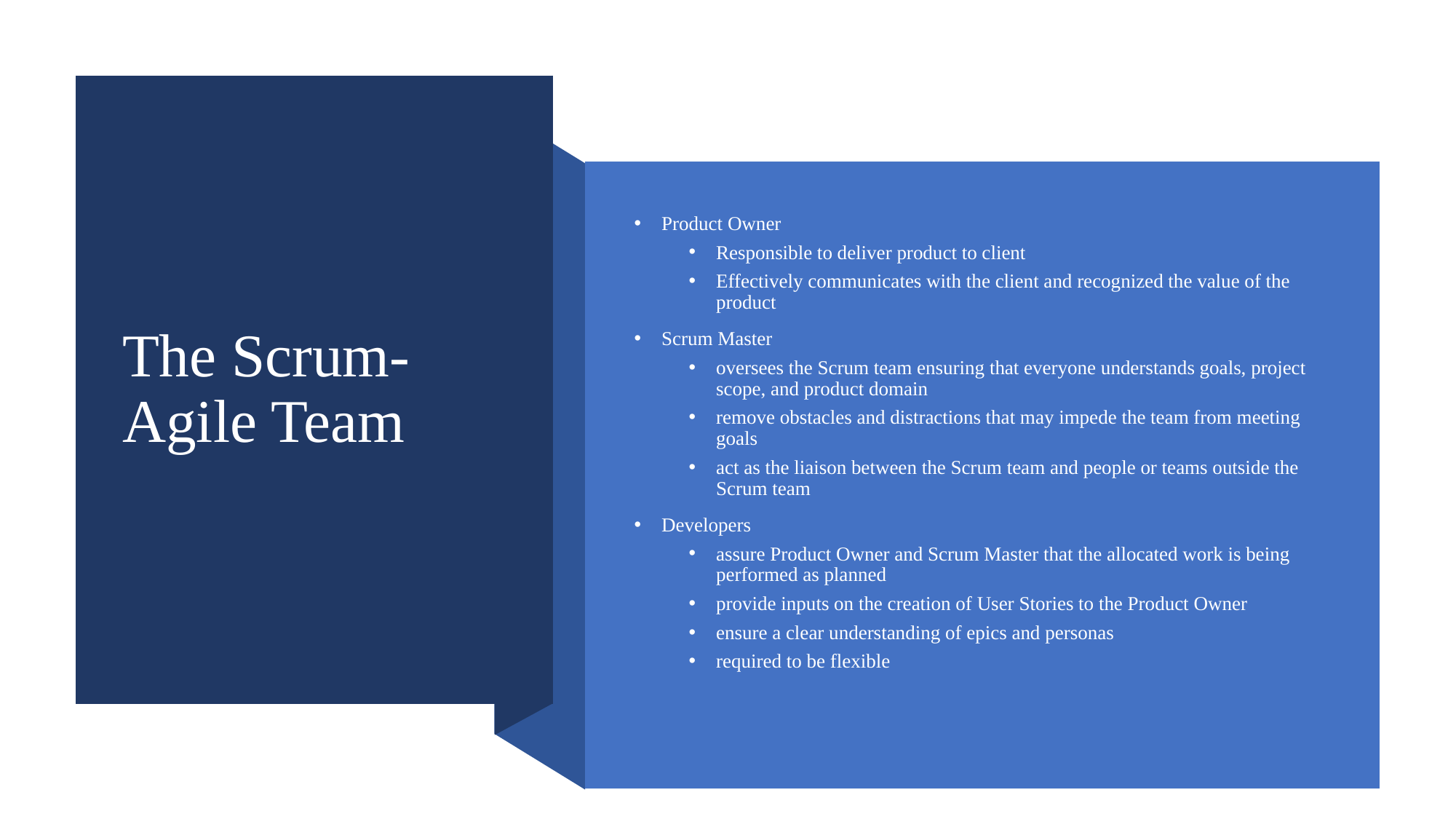

# The Scrum-Agile Team

Product Owner
Responsible to deliver product to client
Effectively communicates with the client and recognized the value of the product
Scrum Master
oversees the Scrum team ensuring that everyone understands goals, project scope, and product domain
remove obstacles and distractions that may impede the team from meeting goals
act as the liaison between the Scrum team and people or teams outside the Scrum team
Developers
assure Product Owner and Scrum Master that the allocated work is being performed as planned
provide inputs on the creation of User Stories to the Product Owner
ensure a clear understanding of epics and personas
required to be flexible